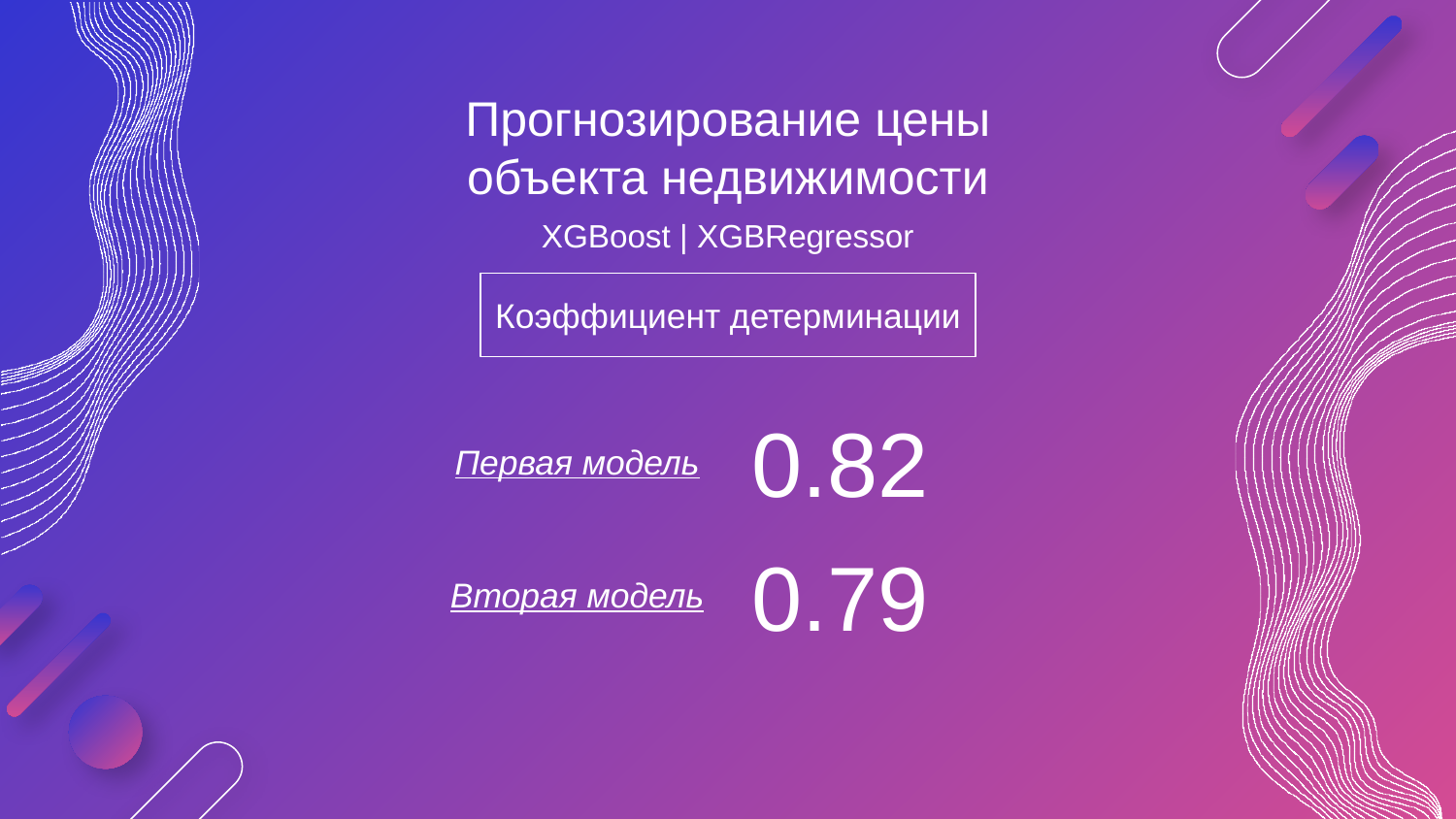

Прогнозирование цены объекта недвижимости
# XGBoost | XGBRegressor
Коэффициент детерминации
0.82
Первая модель
0.79
Вторая модель